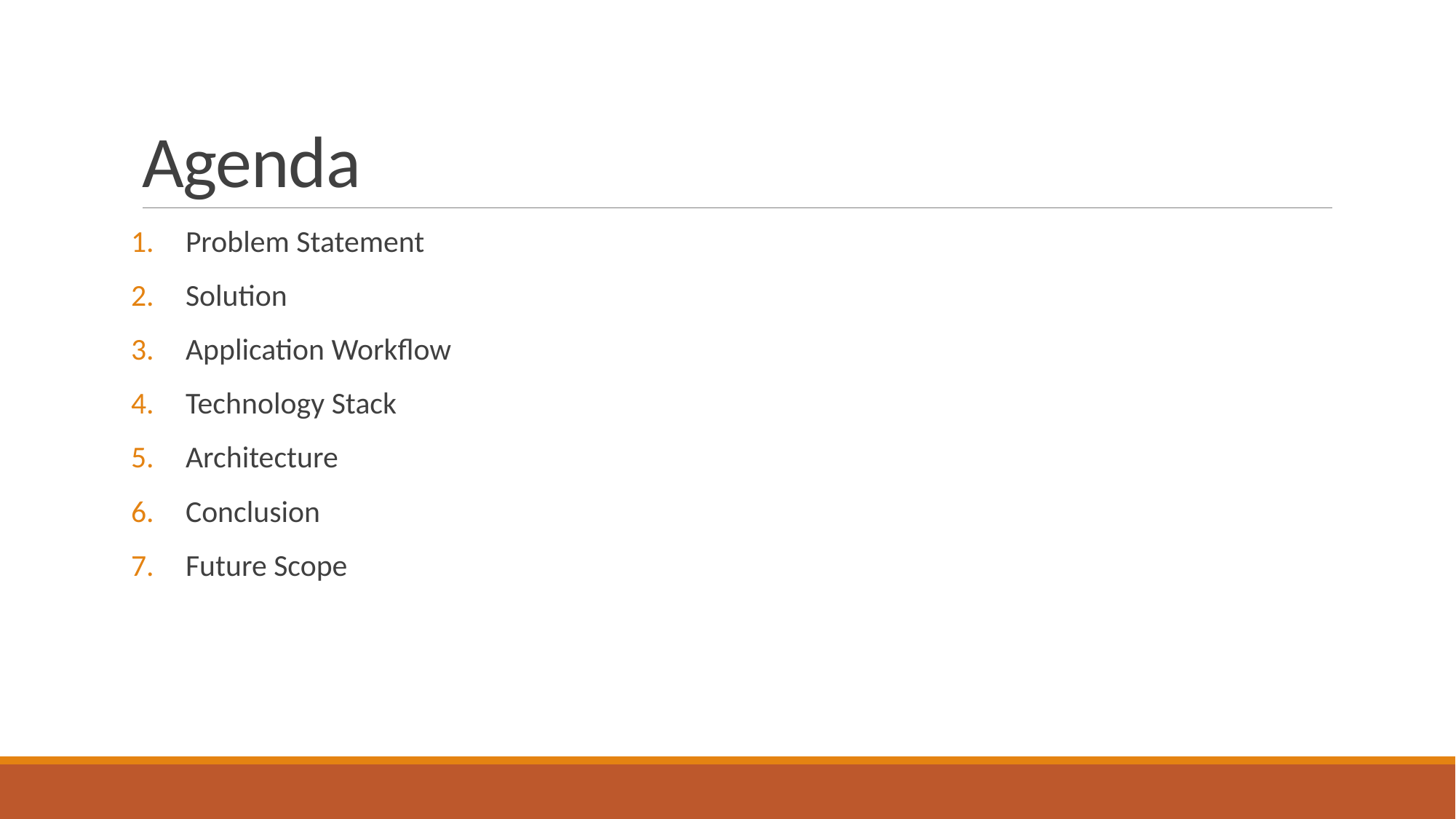

# Agenda
Problem Statement
Solution
Application Workflow
Technology Stack
Architecture
Conclusion
Future Scope